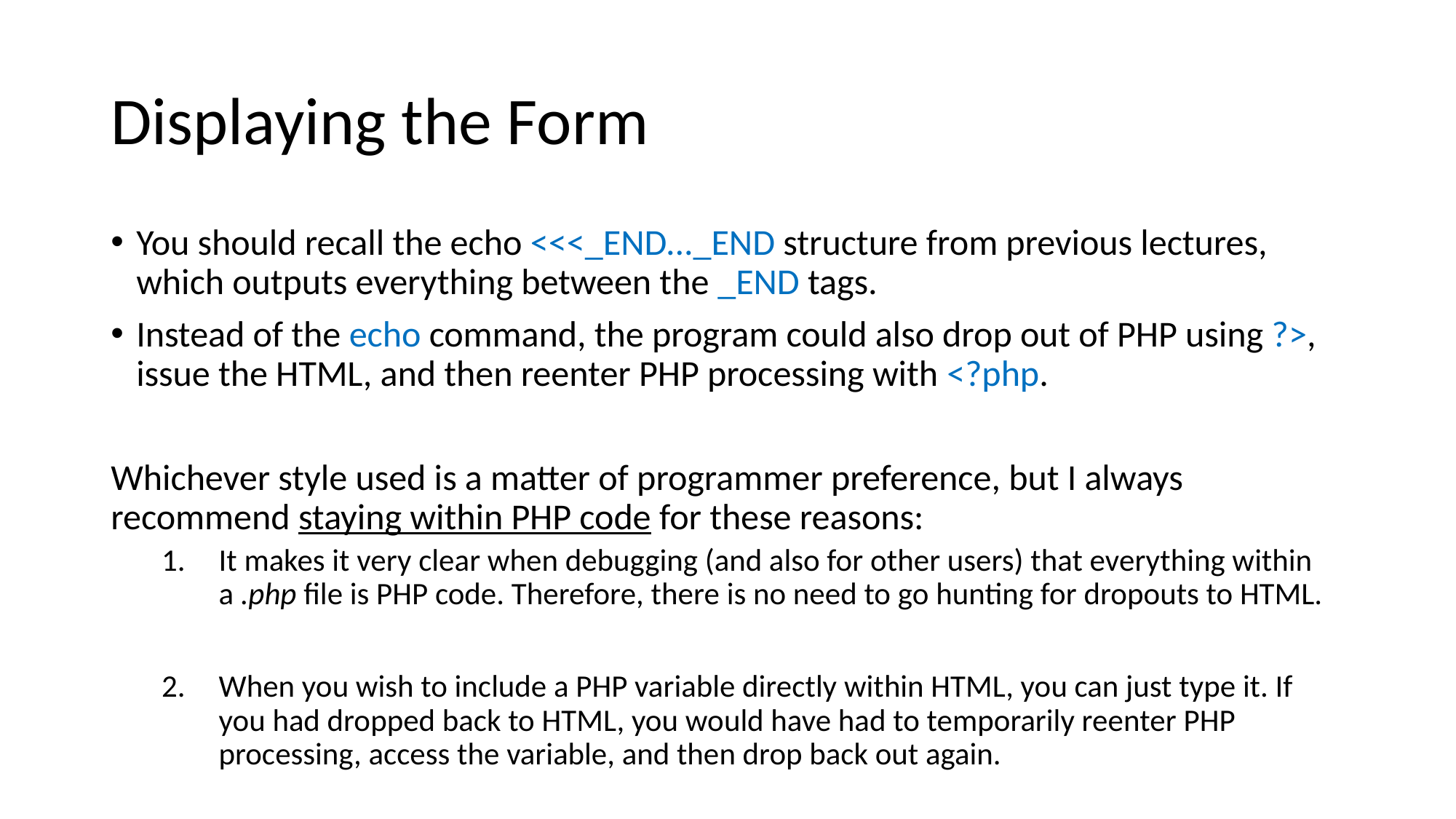

# Displaying the Form
You should recall the echo <<<_END..._END structure from previous lectures, which outputs everything between the _END tags.
Instead of the echo command, the program could also drop out of PHP using ?>, issue the HTML, and then reenter PHP processing with <?php.

Whichever style used is a matter of programmer preference, but I always recommend staying within PHP code for these reasons:
It makes it very clear when debugging (and also for other users) that everything within a .php file is PHP code. Therefore, there is no need to go hunting for dropouts to HTML.

When you wish to include a PHP variable directly within HTML, you can just type it. If you had dropped back to HTML, you would have had to temporarily reenter PHP processing, access the variable, and then drop back out again.